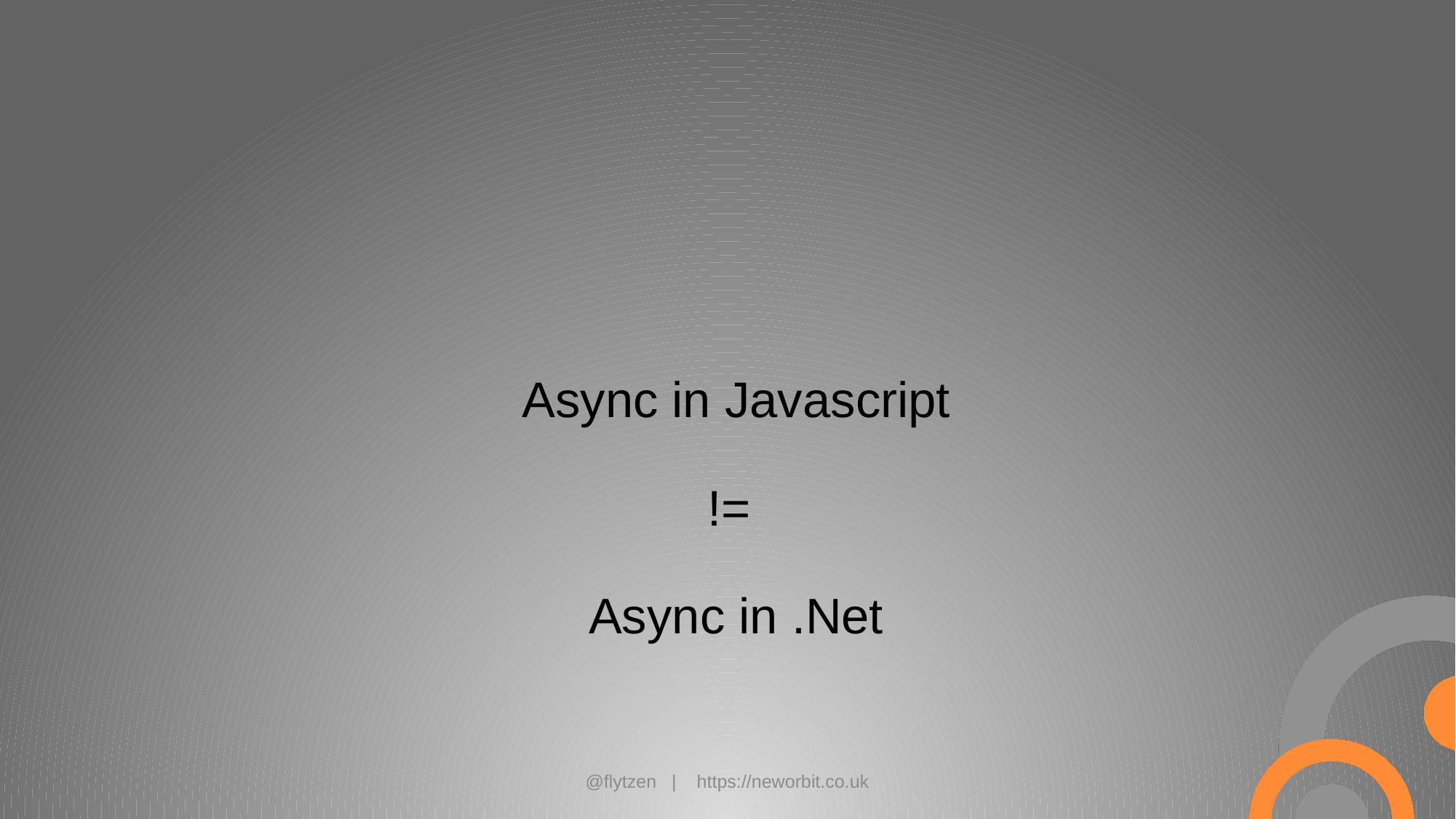

# Async in Javascript != Async in .Net
@flytzen   |    https://neworbit.co.uk